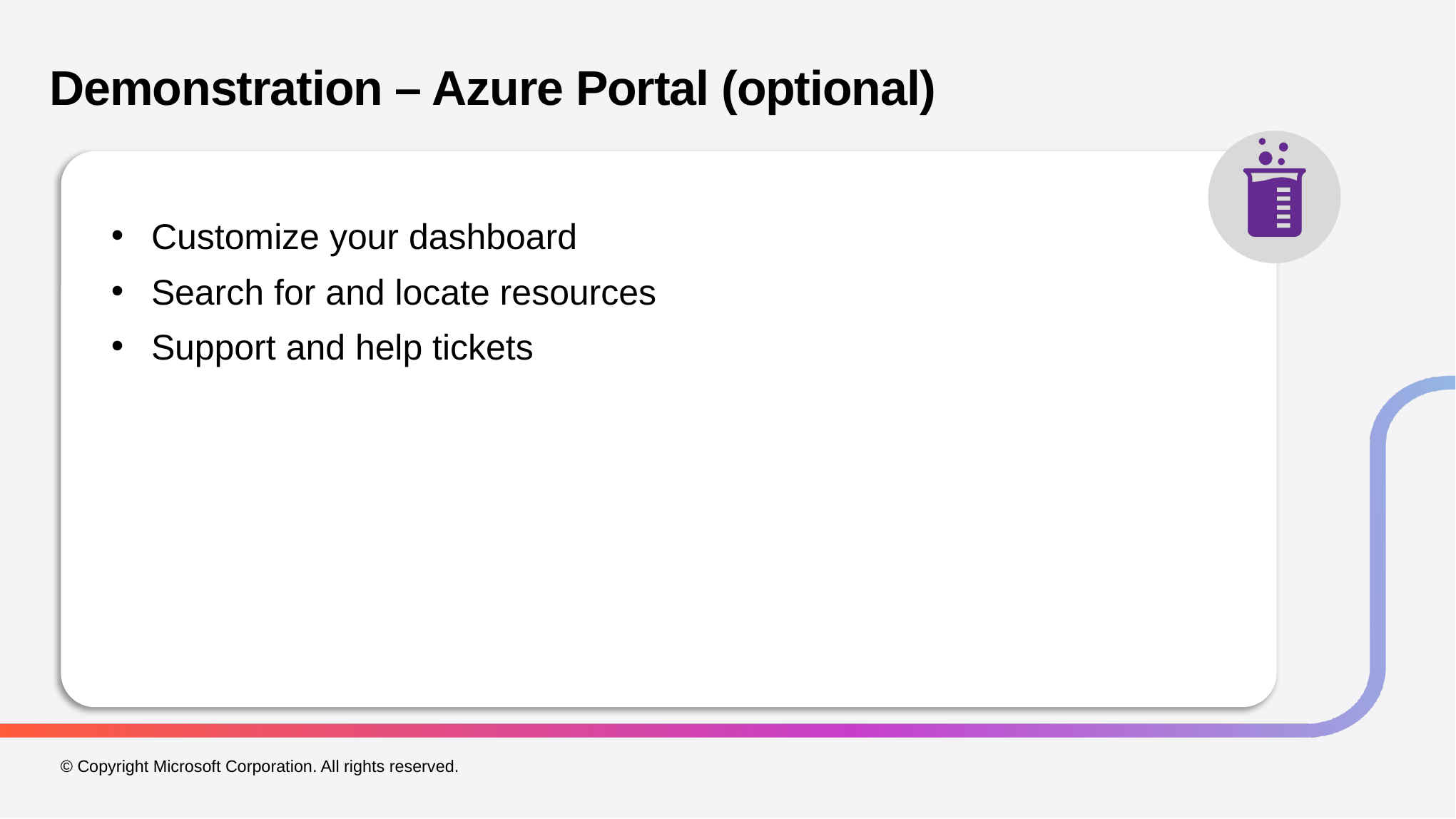

# Demonstration – Azure Portal (optional)
Customize your dashboard
Search for and locate resources
Support and help tickets